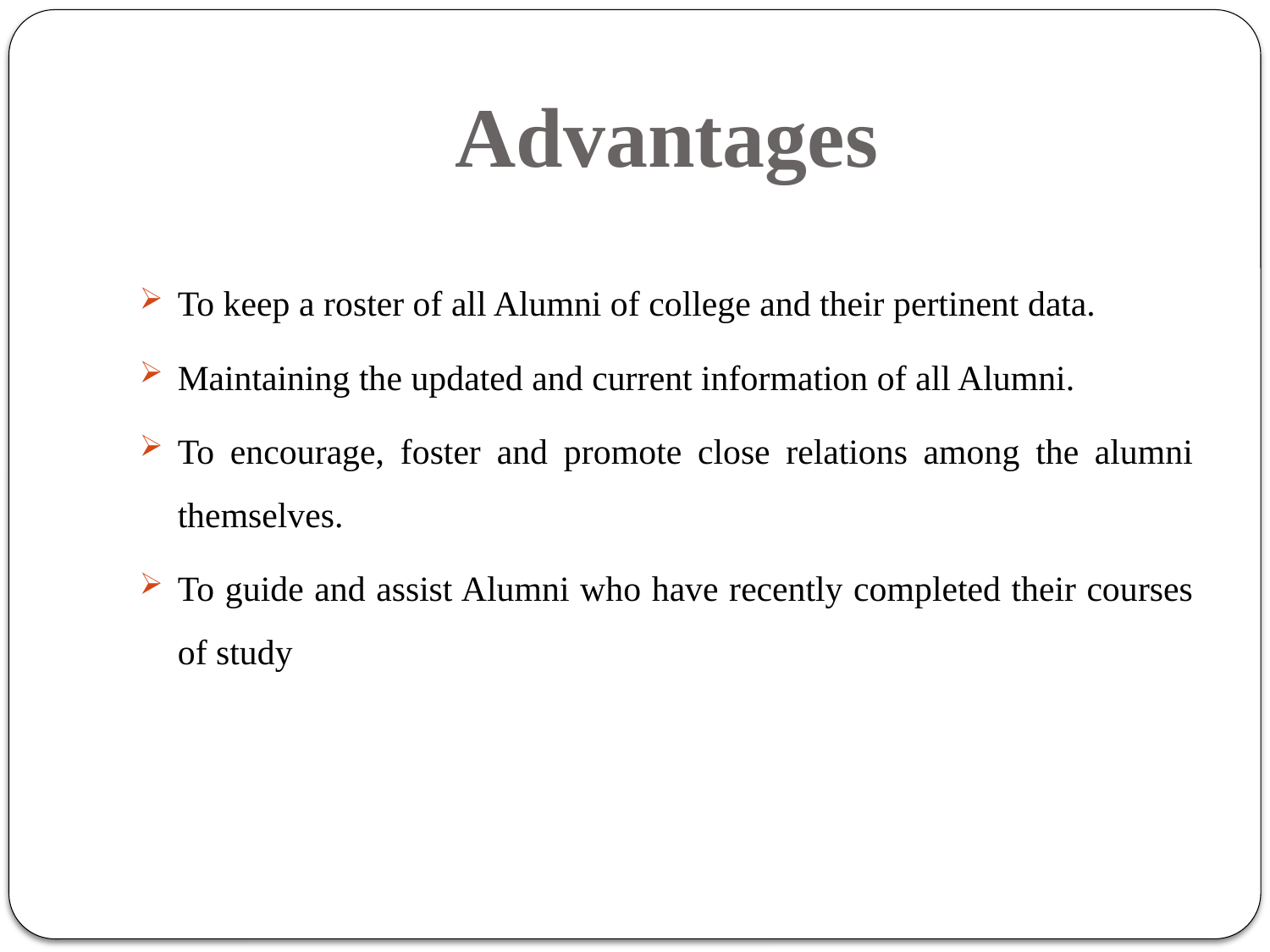

# Advantages

To keep a roster of all Alumni of college and their pertinent data.
Maintaining the updated and current information of all Alumni.
To encourage, foster and promote close relations among the alumni themselves.
To guide and assist Alumni who have recently completed their courses of study